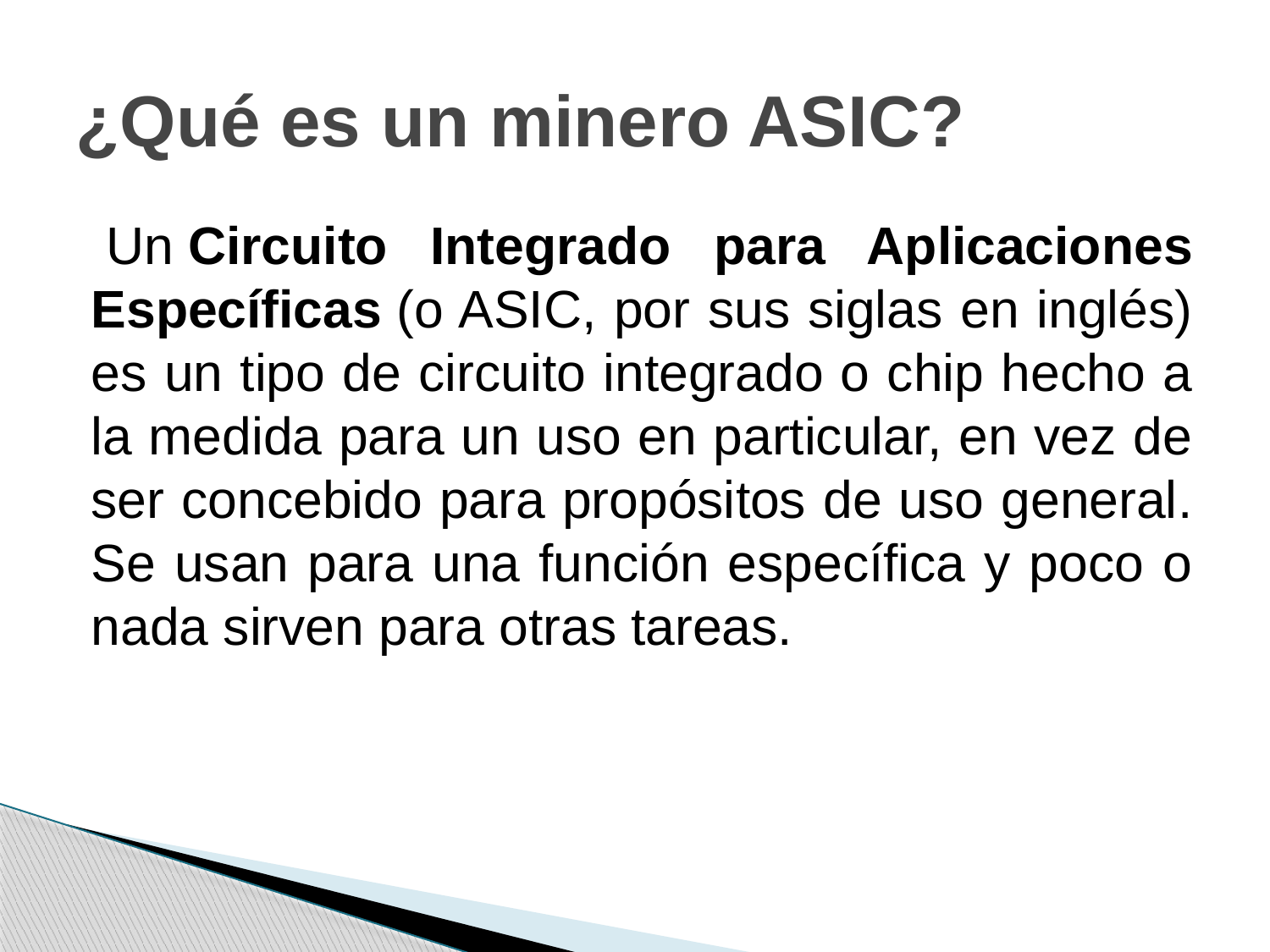

# ¿Qué es un minero ASIC?
 Un Circuito Integrado para Aplicaciones Específicas (o ASIC, por sus siglas en inglés) es un tipo de circuito integrado o chip hecho a la medida para un uso en particular, en vez de ser concebido para propósitos de uso general. Se usan para una función específica y poco o nada sirven para otras tareas.